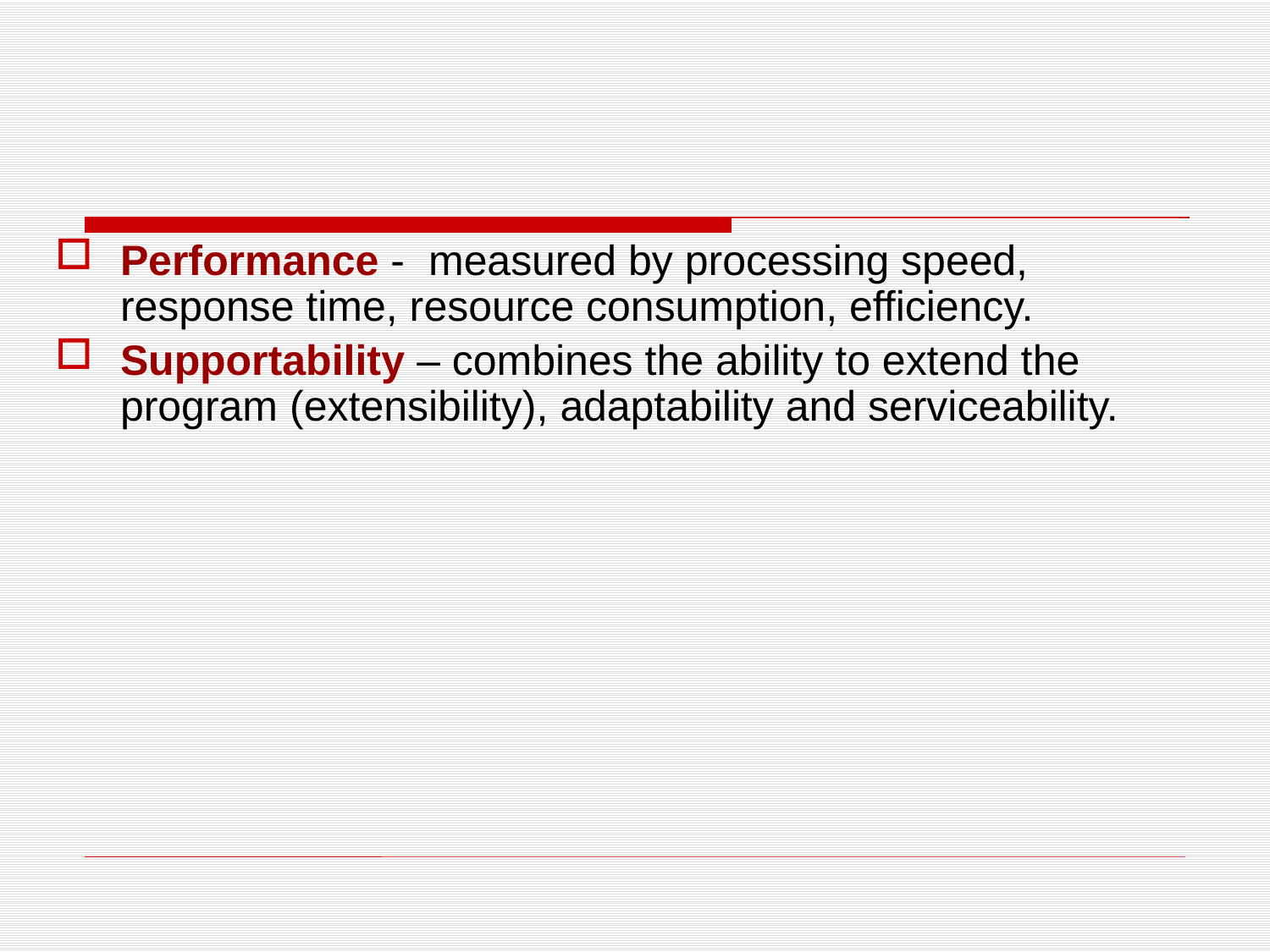

Performance -  measured by processing speed, response time, resource consumption, efficiency.
Supportability – combines the ability to extend the program (extensibility), adaptability and serviceability.